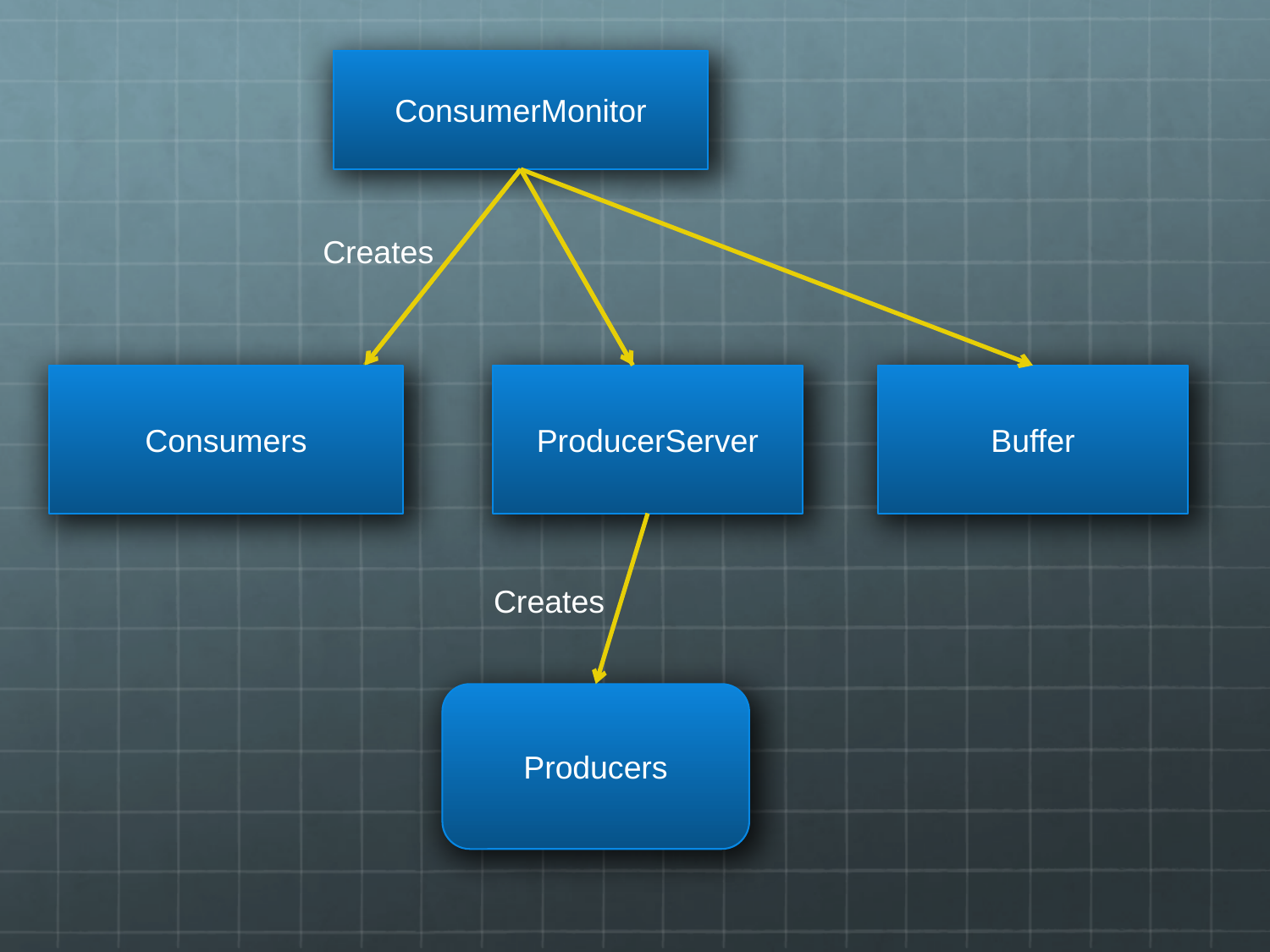

ConsumerMonitor
Creates
Consumers
ProducerServer
Buffer
Creates
Producers